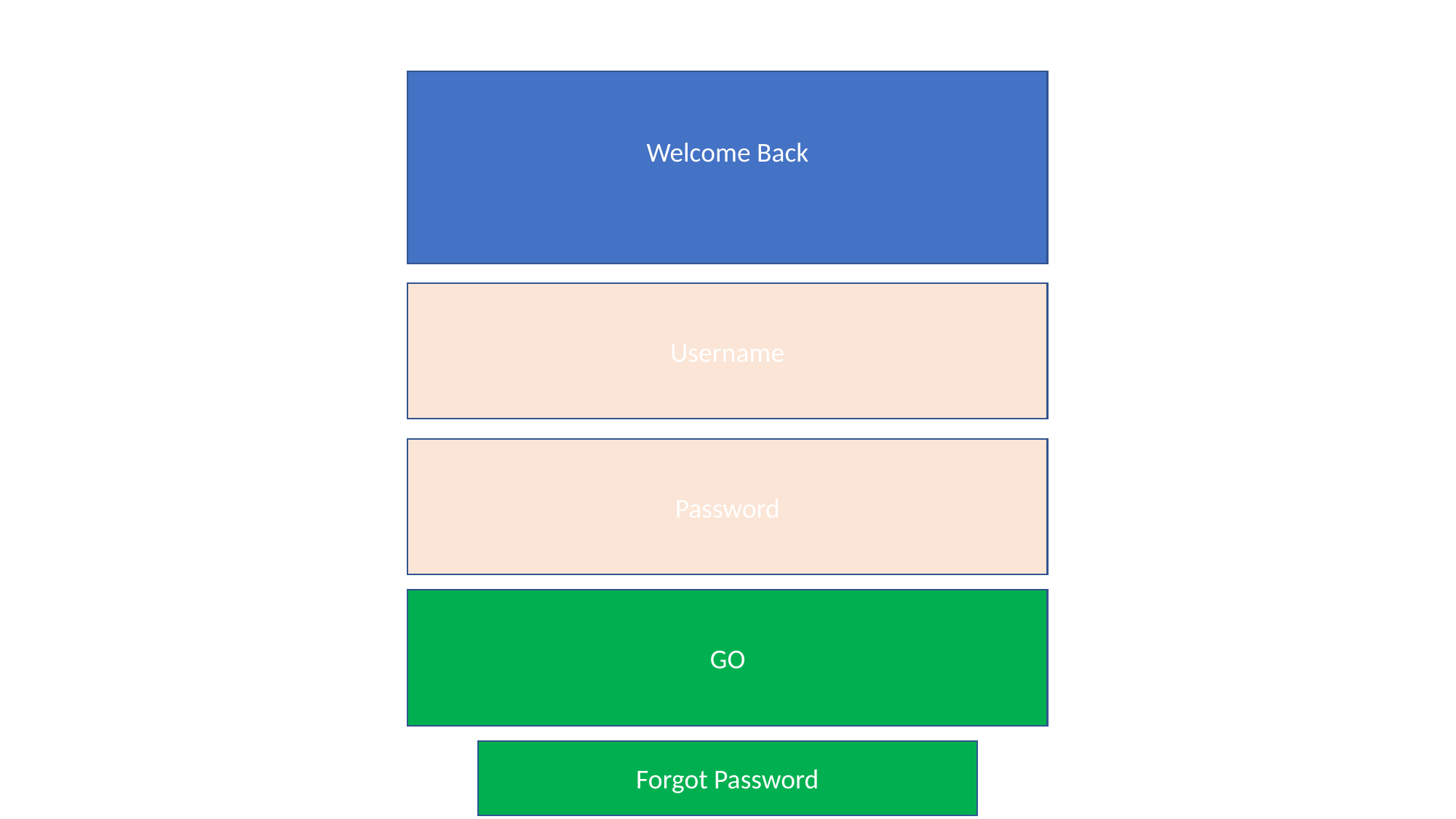

Welcome Back

Username
Password
GO
Forgot Password